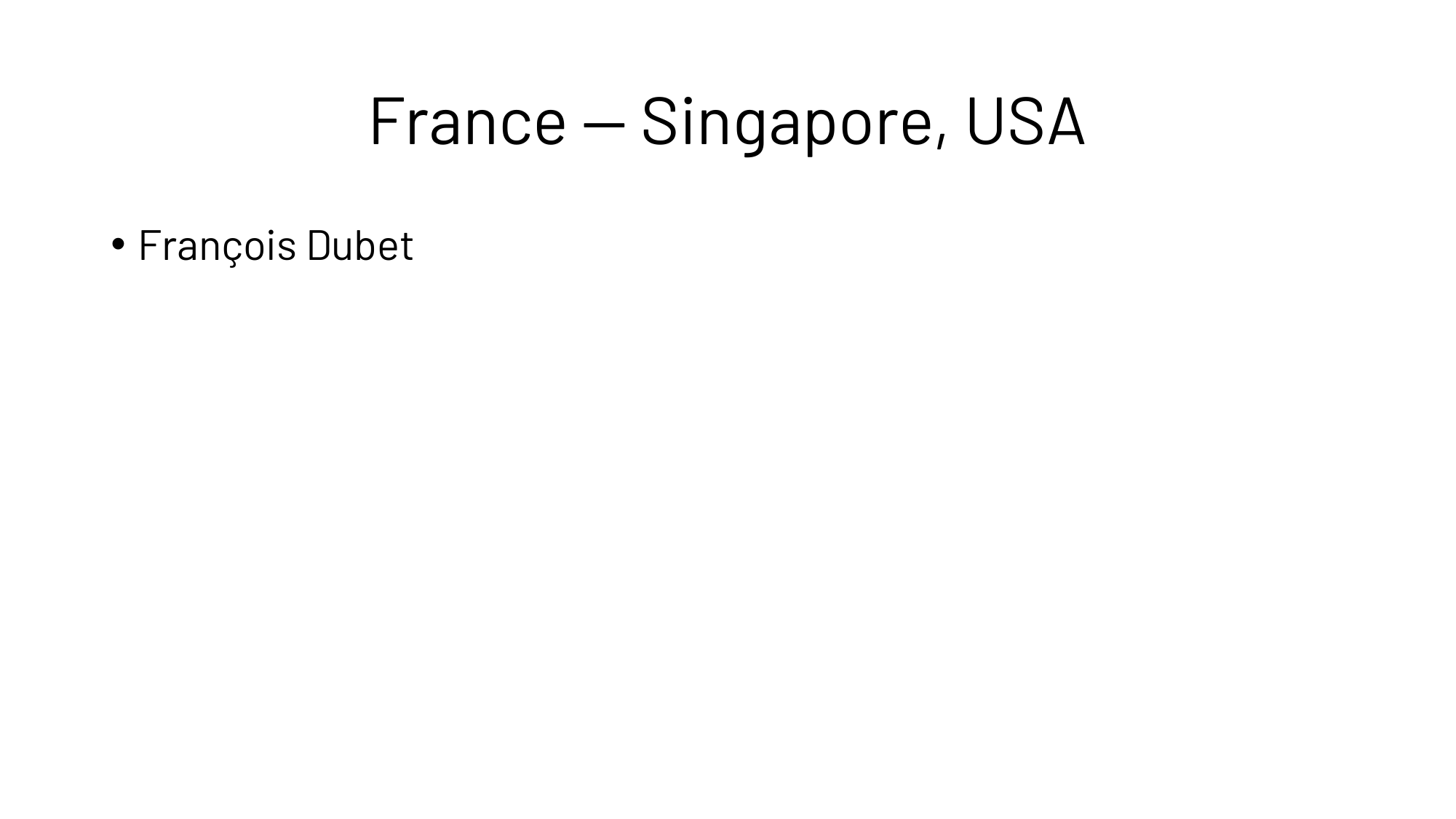

# France — Singapore, USA
François Dubet